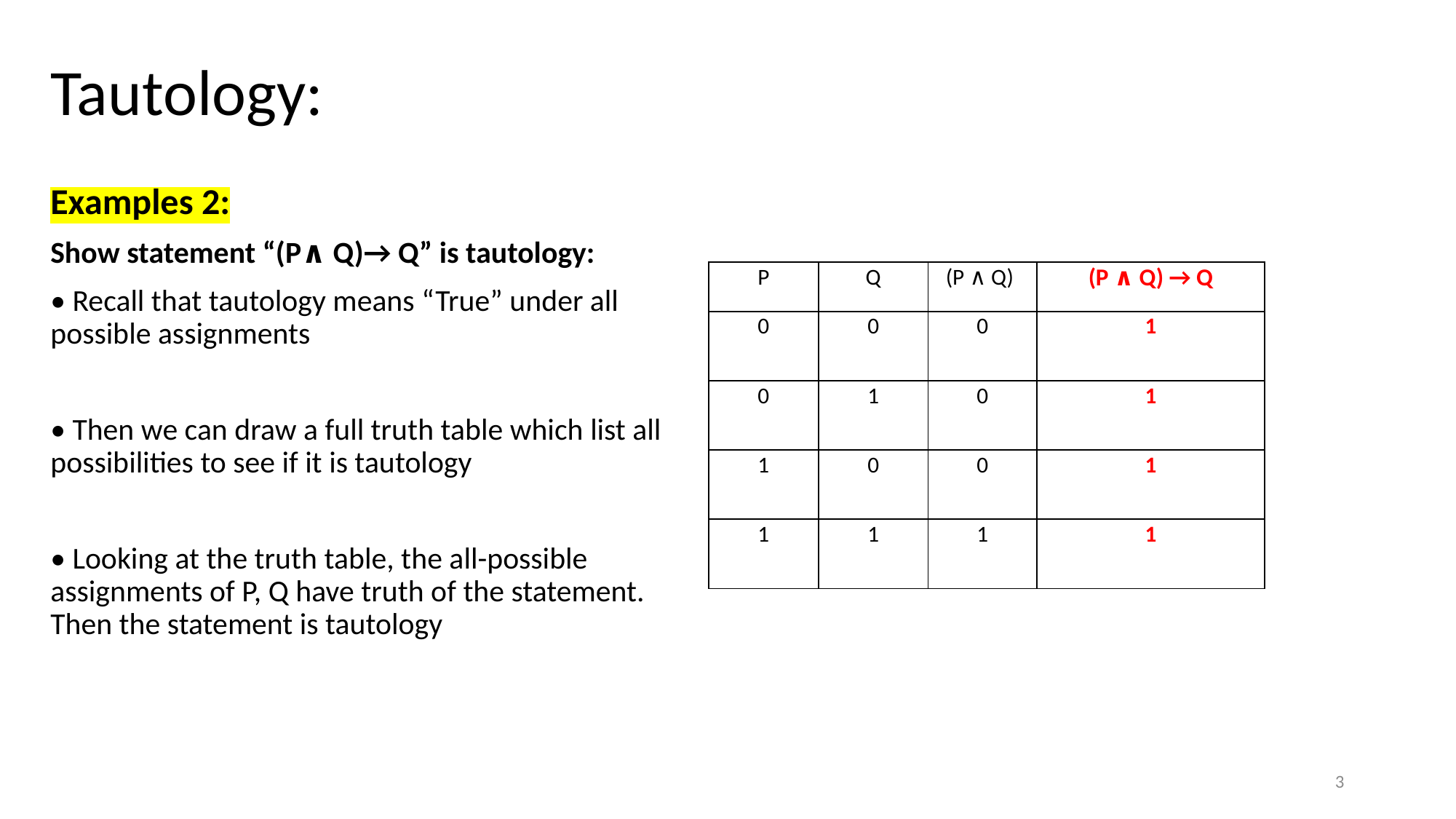

# Tautology:
Examples 2:
Show statement “(P∧ Q)→ Q” is tautology:
• Recall that tautology means “True” under all possible assignments

• Then we can draw a full truth table which list all possibilities to see if it is tautology

• Looking at the truth table, the all-possible assignments of P, Q have truth of the statement. Then the statement is tautology

| P | Q | (P ∧ Q) | (P ∧ Q) → Q |
| --- | --- | --- | --- |
| 0 | 0 | 0 | 1 |
| 0 | 1 | 0 | 1 |
| 1 | 0 | 0 | 1 |
| 1 | 1 | 1 | 1 |
3